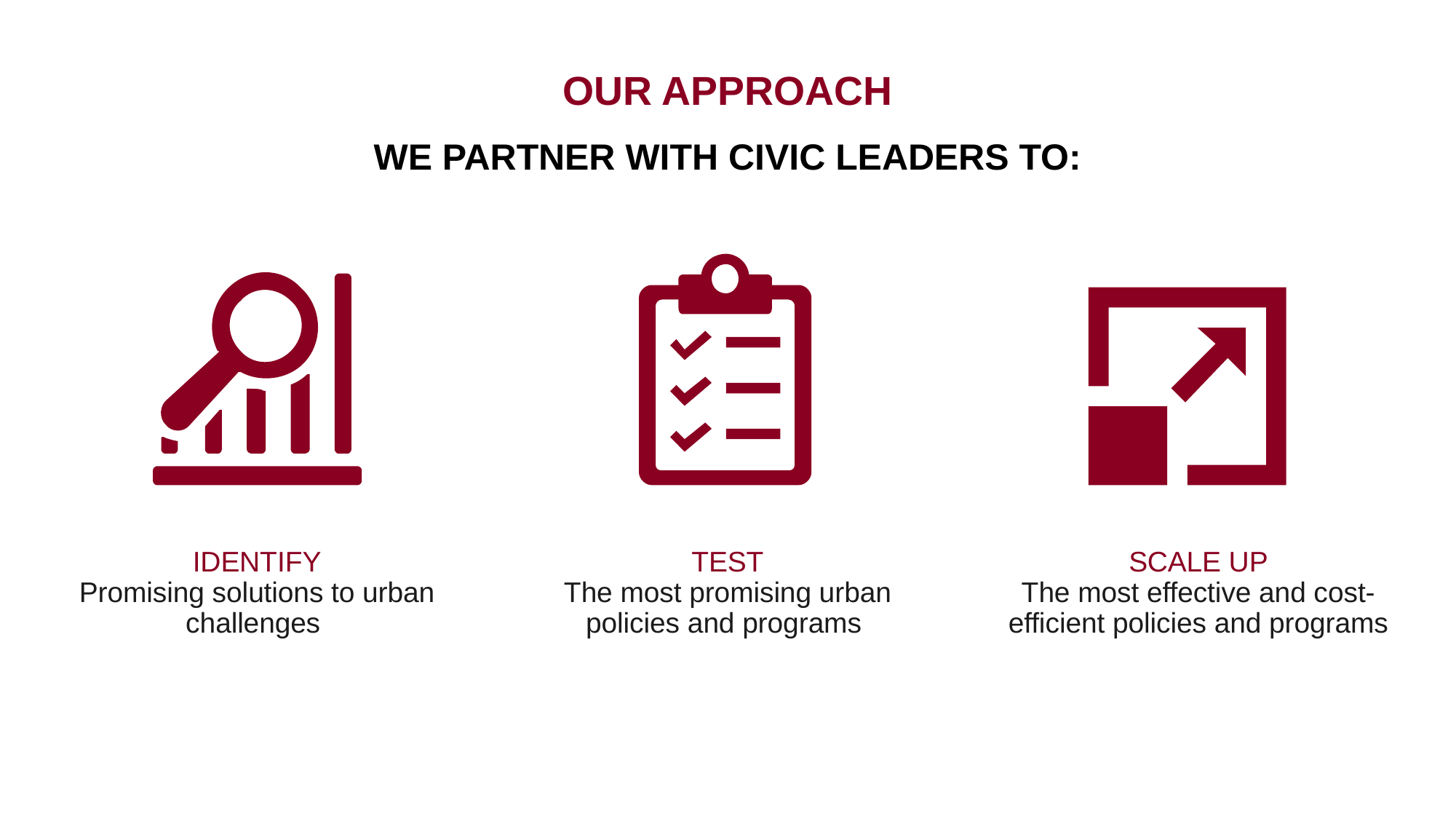

OUR APPROACH
WE PARTNER WITH CIVIC LEADERS TO:

TEST
The most promising urban policies and programs

IDENTIFY
Promising solutions to urban challenges

SCALE UP
The most effective and cost-efficient policies and programs